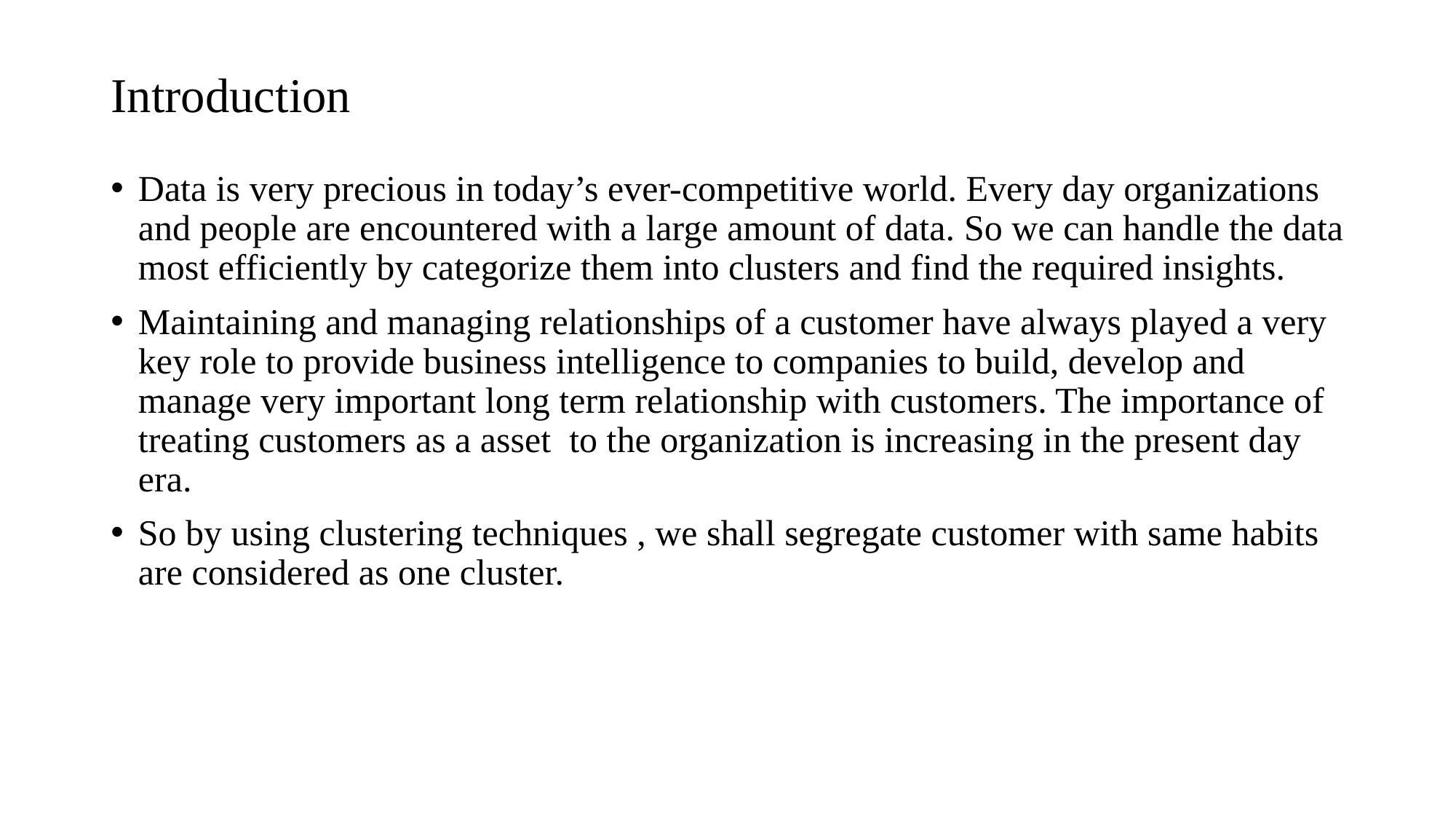

# Introduction
Data is very precious in today’s ever-competitive world. Every day organizations and people are encountered with a large amount of data. So we can handle the data most efficiently by categorize them into clusters and find the required insights.
Maintaining and managing relationships of a customer have always played a very key role to provide business intelligence to companies to build, develop and manage very important long term relationship with customers. The importance of treating customers as a asset  to the organization is increasing in the present day era.
So by using clustering techniques , we shall segregate customer with same habits are considered as one cluster.